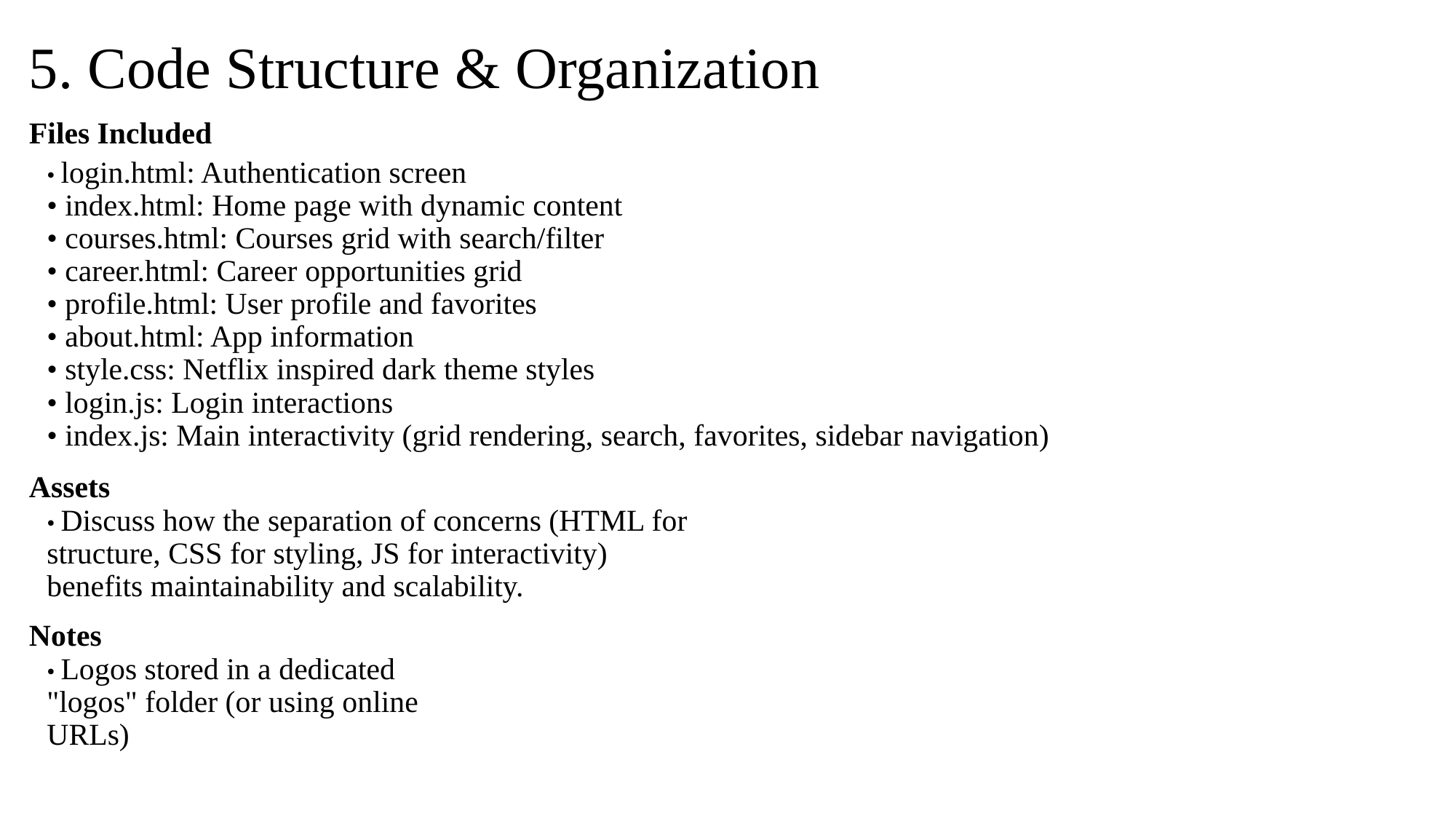

5. Code Structure & Organization
Files Included
• login.html: Authentication screen
• index.html: Home page with dynamic content
• courses.html: Courses grid with search/filter
• career.html: Career opportunities grid
• profile.html: User profile and favorites
• about.html: App information
• style.css: Netflix inspired dark theme styles
• login.js: Login interactions
• index.js: Main interactivity (grid rendering, search, favorites, sidebar navigation)
Assets
• Discuss how the separation of concerns (HTML for structure, CSS for styling, JS for interactivity) benefits maintainability and scalability.
Notes
• Logos stored in a dedicated "logos" folder (or using online URLs)